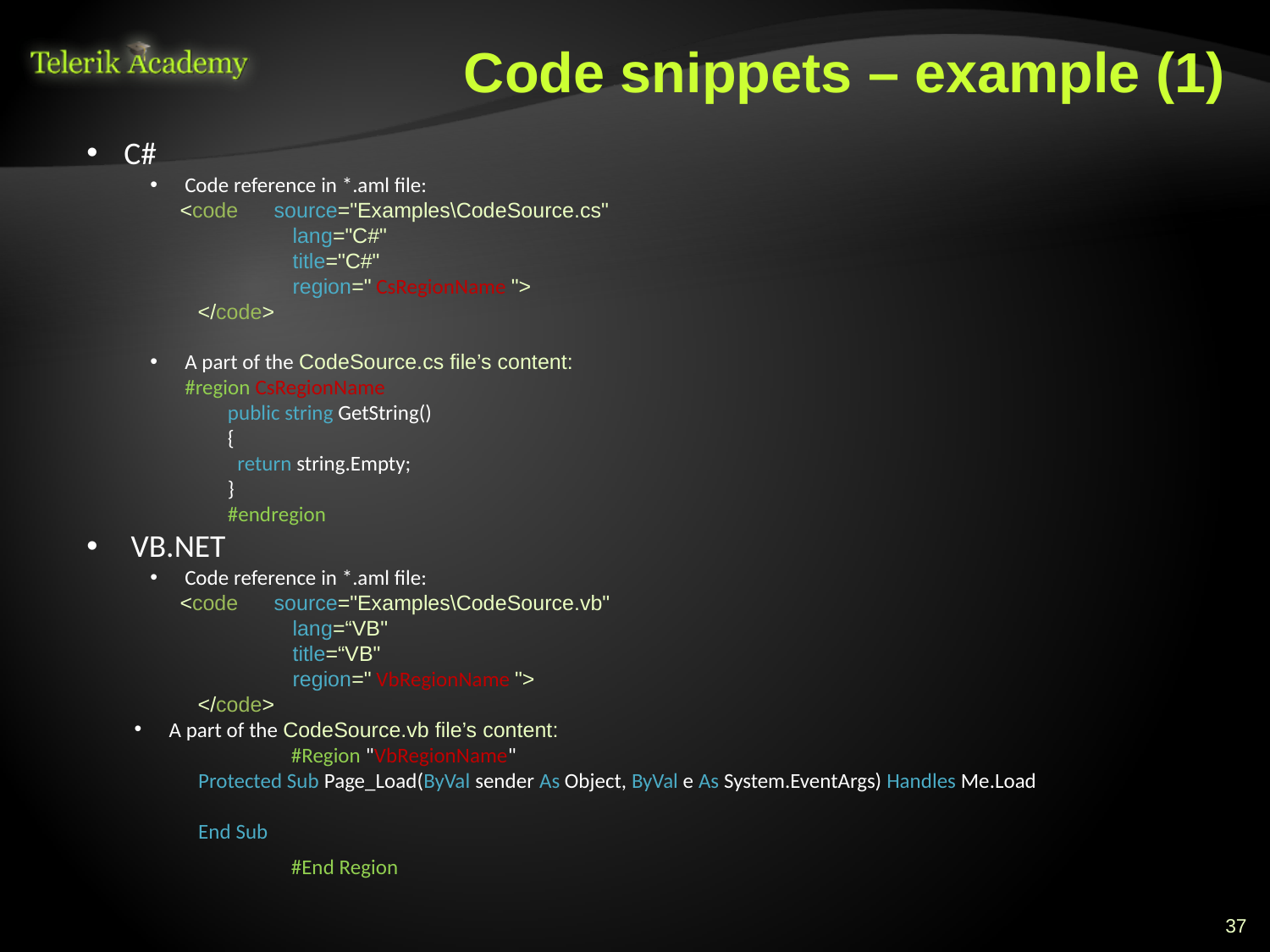

# Code snippets – example (1)
 C#
 Code reference in *.aml file:
<code      source="Examples\CodeSource.cs"
                   lang="C#"
                   title="C#"
                   region=" CsRegionName ">
   </code>

 A part of the CodeSource.cs file’s content:
 #region CsRegionName
public string GetString()
{
  return string.Empty;
}
       	#endregion
  VB.NET
 Code reference in *.aml file:
<code      source="Examples\CodeSource.vb"
                   lang=“VB"
                   title=“VB"
                   region=" VbRegionName ">
   </code>
 A part of the CodeSource.vb file’s content:
 	#Region "VbRegionName"
       Protected Sub Page_Load(ByVal sender As Object, ByVal e As System.EventArgs) Handles Me.Load

       End Sub
	#End Region

37